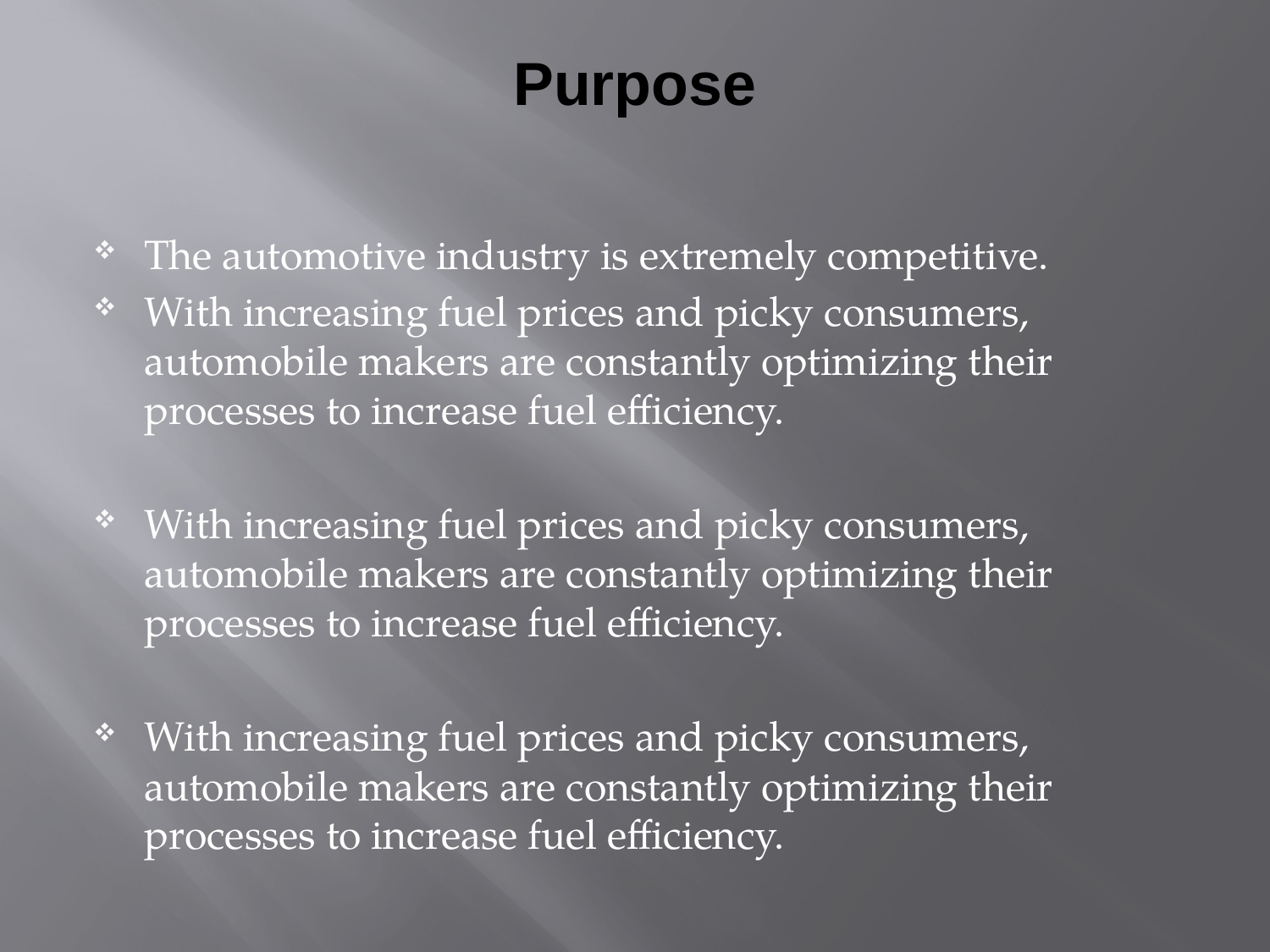

# Purpose
The automotive industry is extremely competitive.
With increasing fuel prices and picky consumers, automobile makers are constantly optimizing their processes to increase fuel efficiency.

With increasing fuel prices and picky consumers, automobile makers are constantly optimizing their processes to increase fuel efficiency.

With increasing fuel prices and picky consumers, automobile makers are constantly optimizing their processes to increase fuel efficiency.